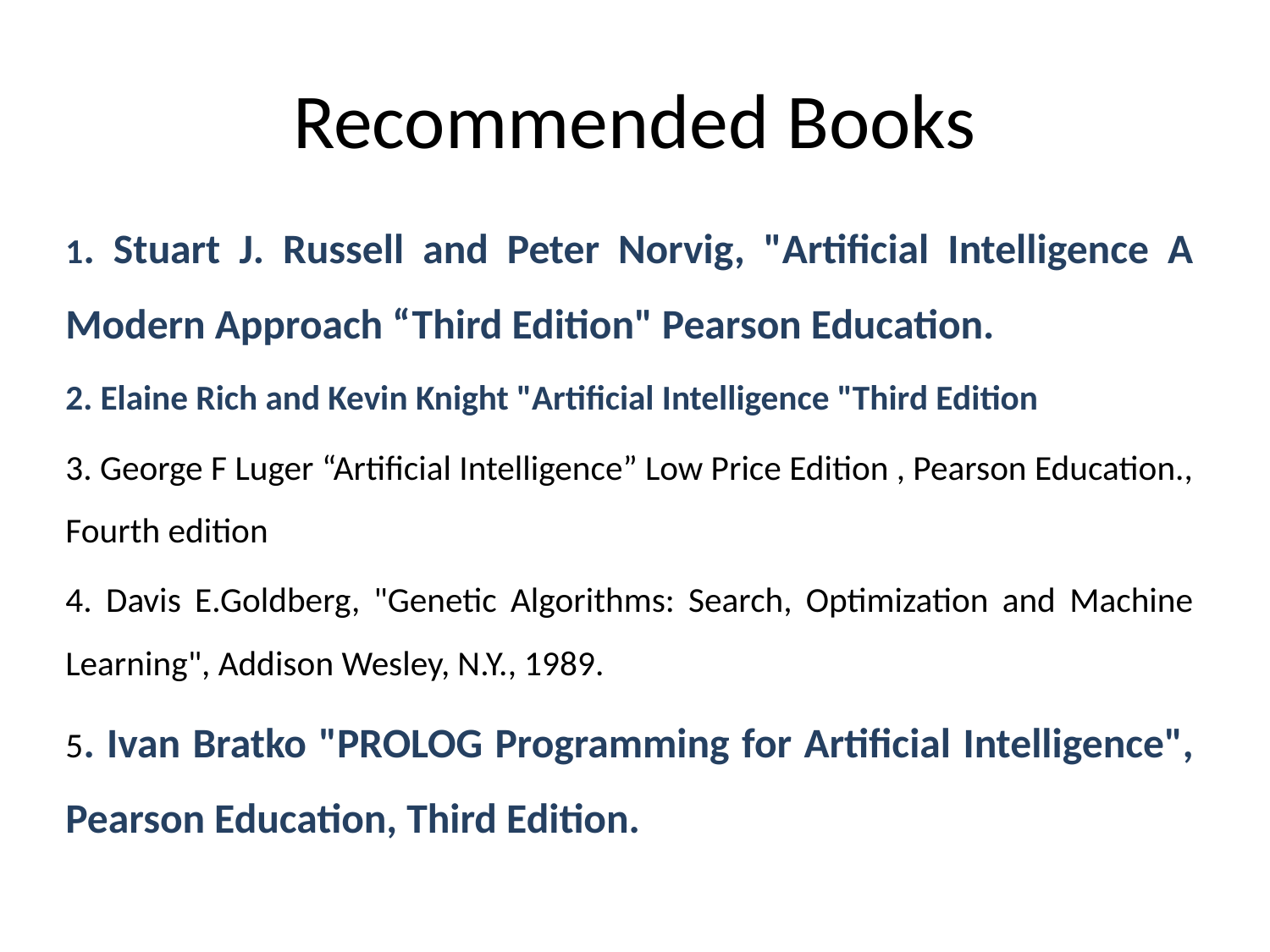

# Recommended Books
1. Stuart J. Russell and Peter Norvig, "Artificial Intelligence A Modern Approach “Third Edition" Pearson Education.
2. Elaine Rich and Kevin Knight "Artificial Intelligence "Third Edition
3. George F Luger “Artificial Intelligence” Low Price Edition , Pearson Education., Fourth edition
4. Davis E.Goldberg, "Genetic Algorithms: Search, Optimization and Machine Learning", Addison Wesley, N.Y., 1989.
5. Ivan Bratko "PROLOG Programming for Artificial Intelligence", Pearson Education, Third Edition.